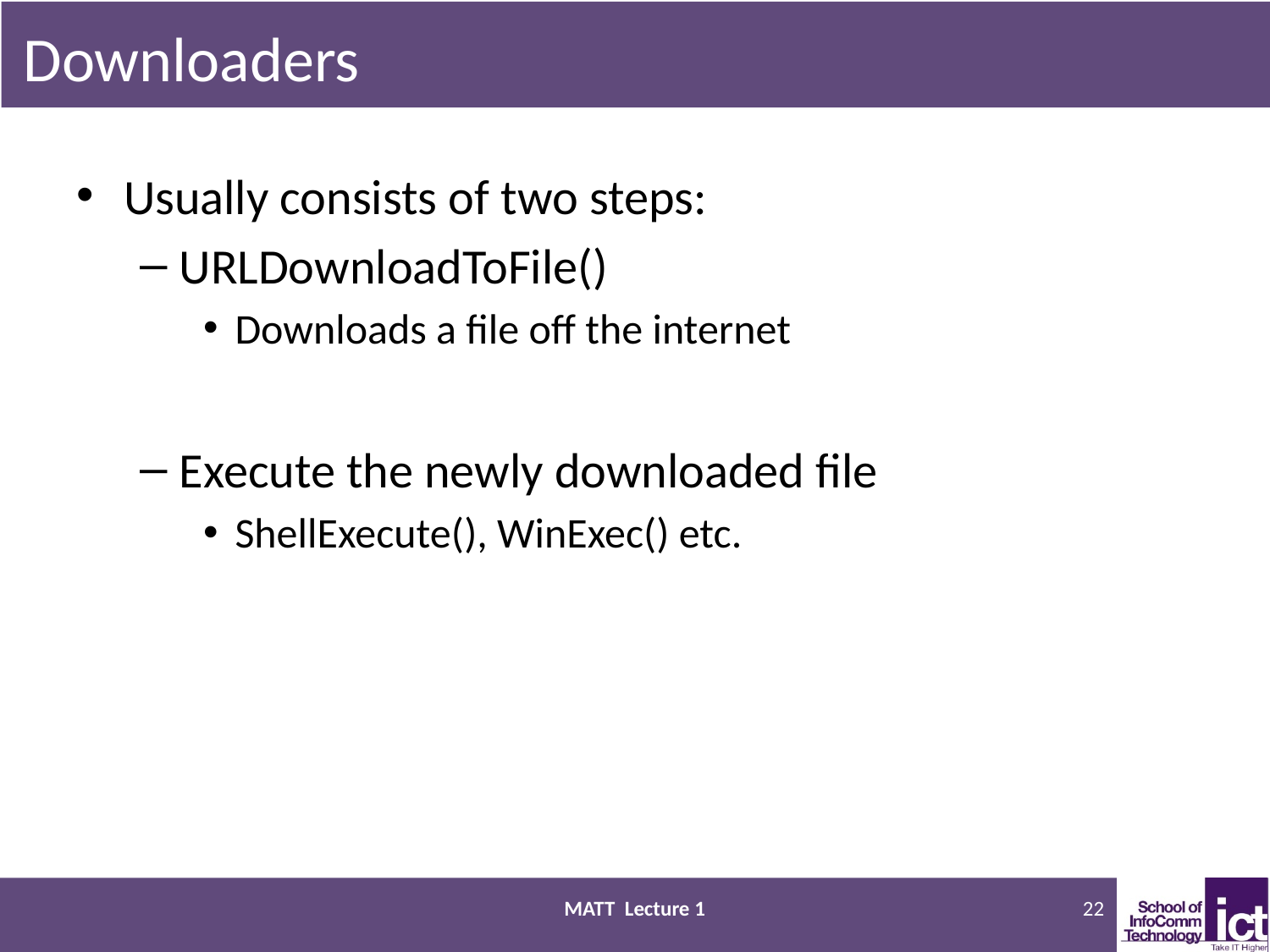

# Downloaders
Usually consists of two steps:
URLDownloadToFile()
Downloads a file off the internet

Execute the newly downloaded file
ShellExecute(), WinExec() etc.
MATT  Lecture 1
22